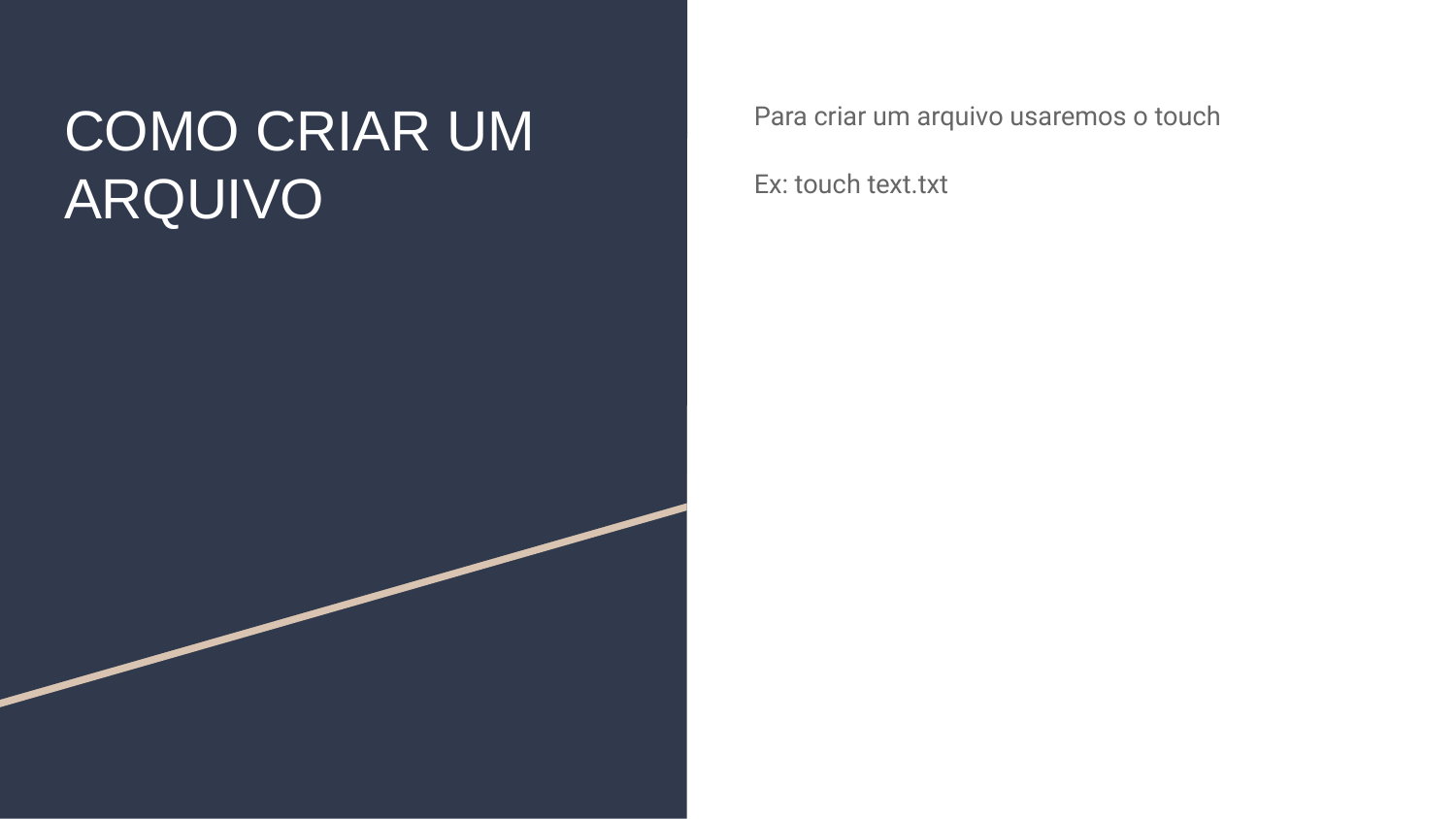

# COMO CRIAR UM ARQUIVO
Para criar um arquivo usaremos o touch
Ex: touch text.txt